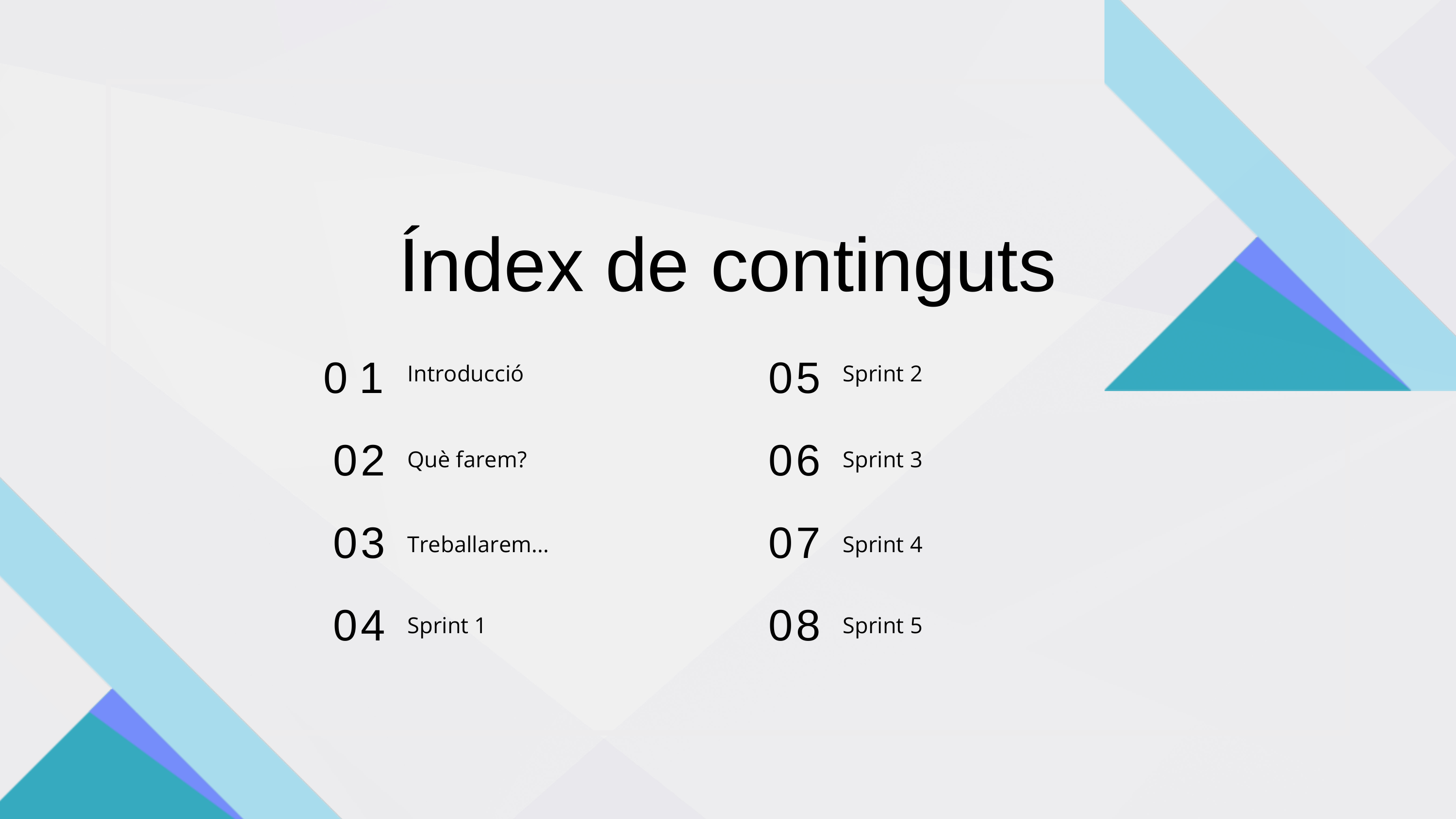

Índex de continguts
01
05
Introducció
Sprint 2
02
06

Què farem?
Sprint 3
03
07
Treballarem...
Sprint 4
04
08
Sprint 1
Sprint 5